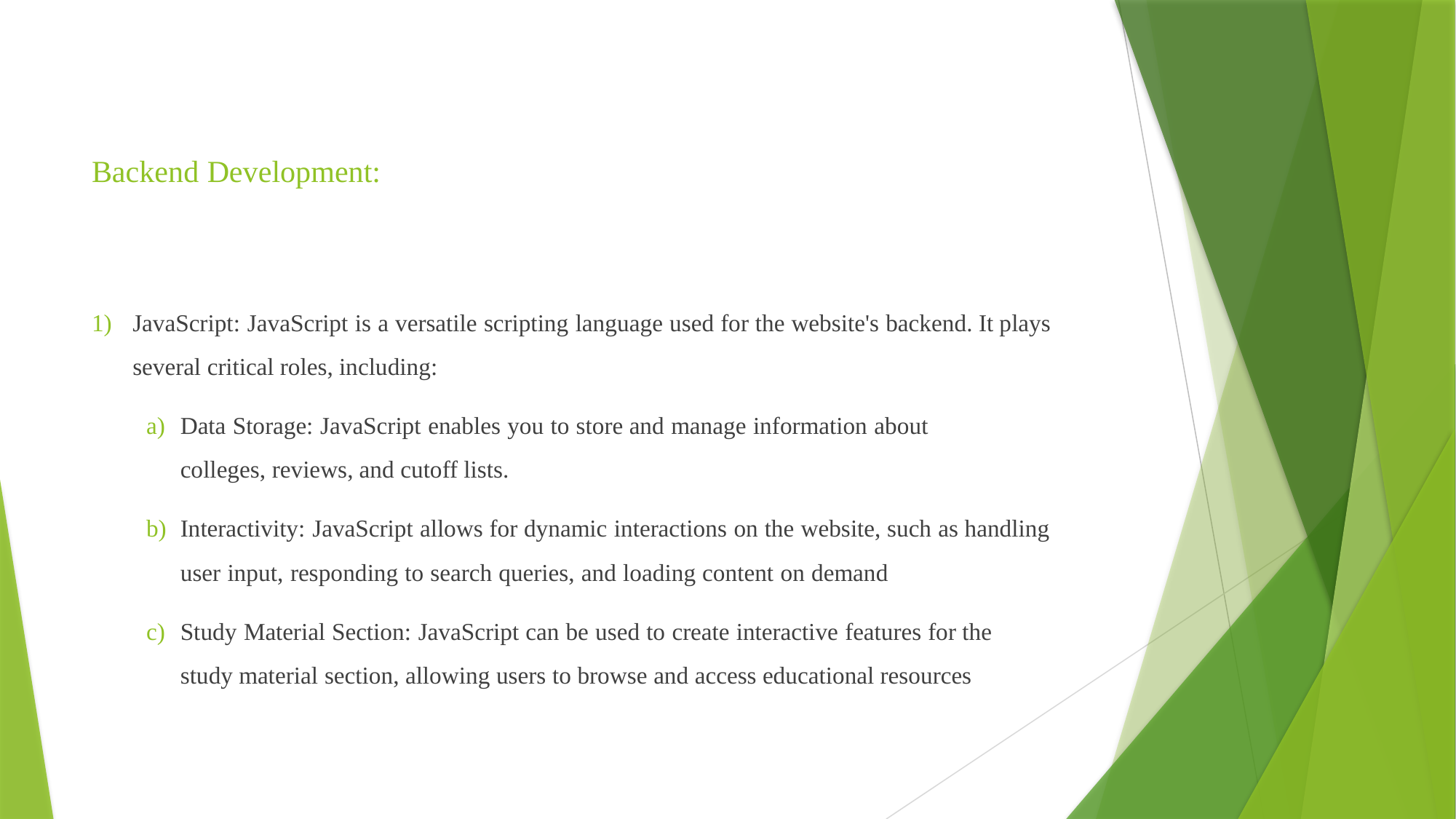

# Backend Development:

JavaScript: JavaScript is a versatile scripting language used for the website's backend. It plays several critical roles, including:
Data Storage: JavaScript enables you to store and manage information about colleges, reviews, and cutoff lists.
Interactivity: JavaScript allows for dynamic interactions on the website, such as handling user input, responding to search queries, and loading content on demand
Study Material Section: JavaScript can be used to create interactive features for the study material section, allowing users to browse and access educational resources